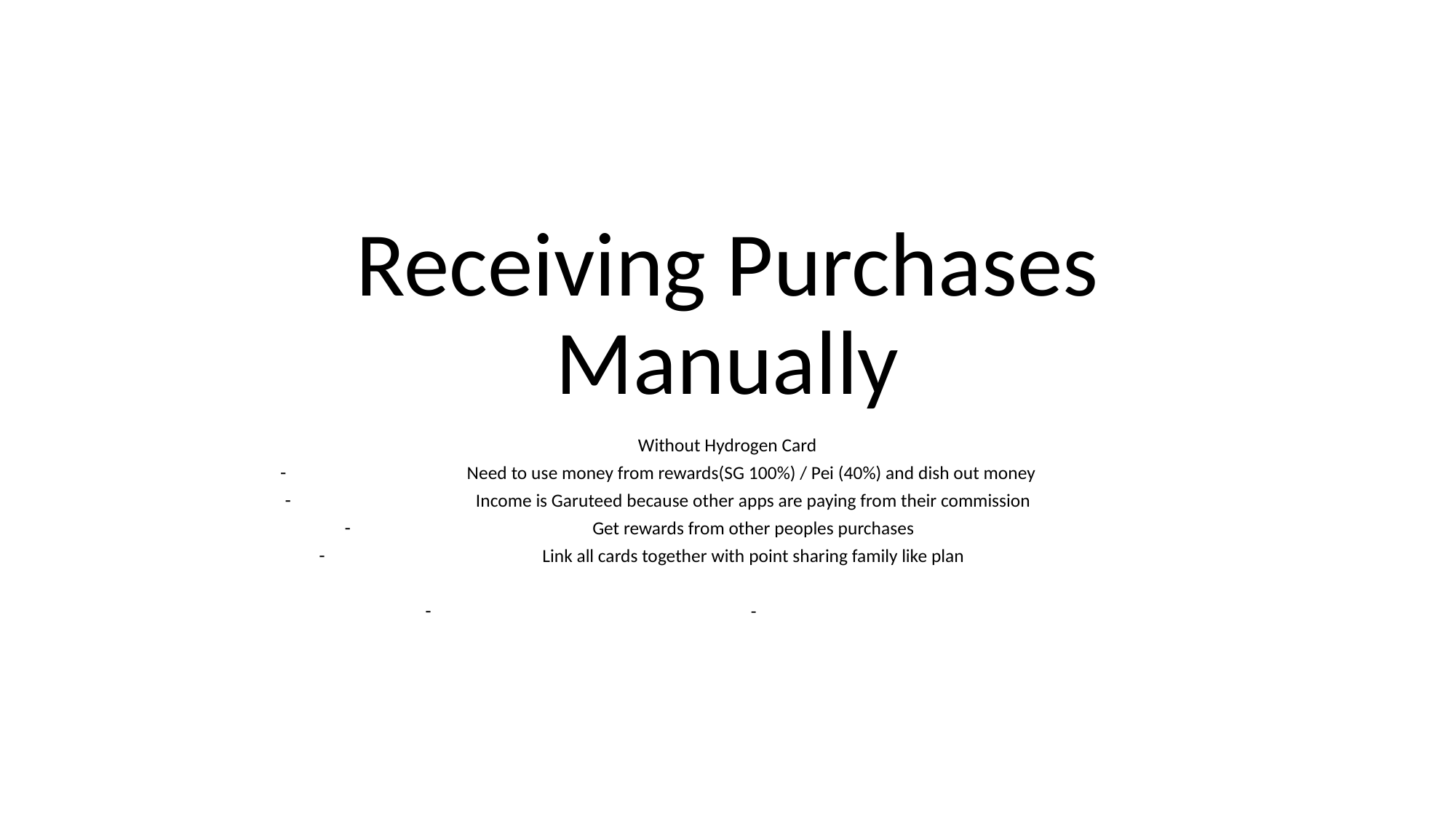

# Receiving Purchases Manually
Without Hydrogen Card
Need to use money from rewards(SG 100%) / Pei (40%) and dish out money
Income is Garuteed because other apps are paying from their commission
Get rewards from other peoples purchases
Link all cards together with point sharing family like plan

-